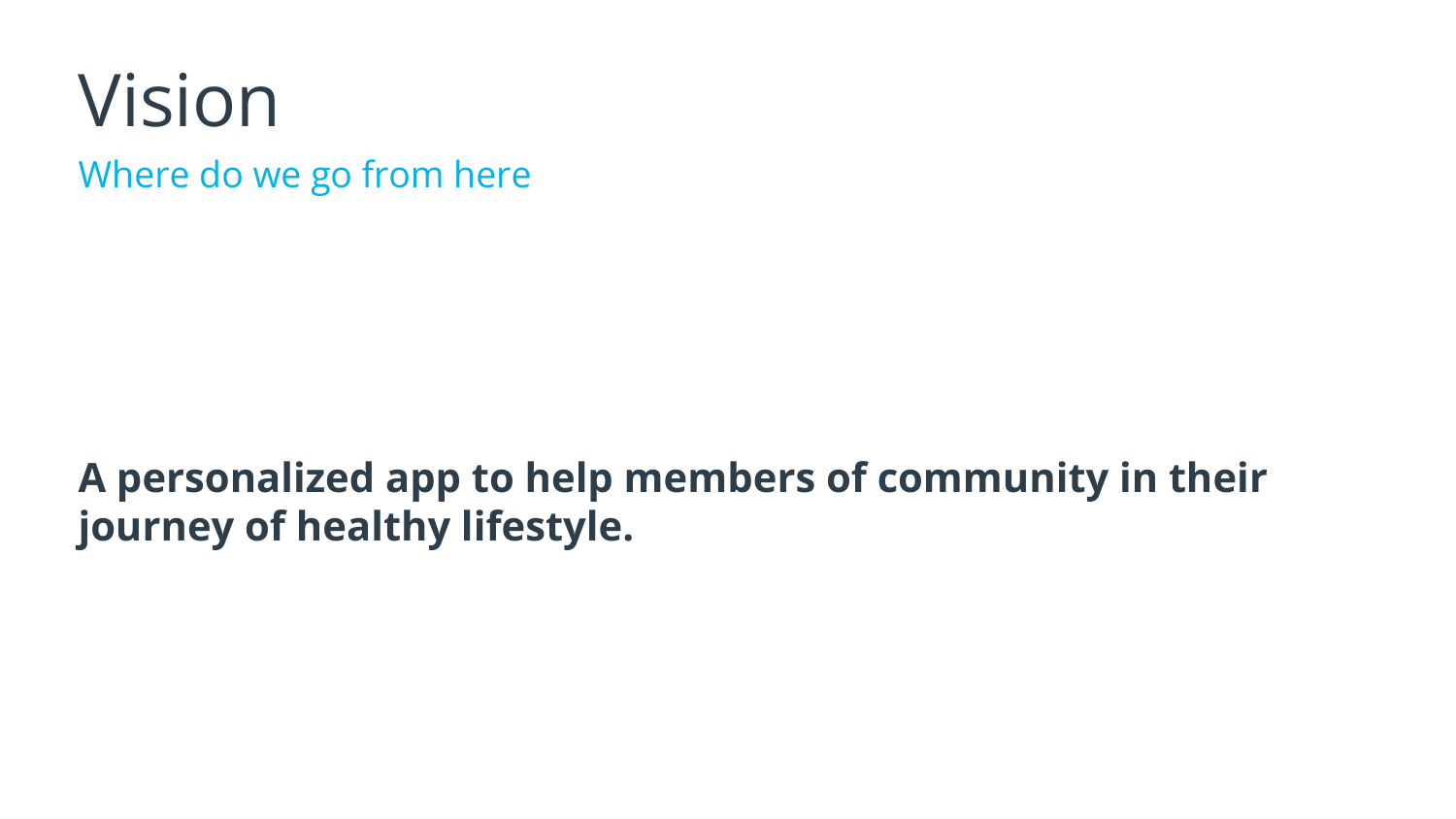

# Vision
Where do we go from here
A personalized app to help members of community in their journey of healthy lifestyle.